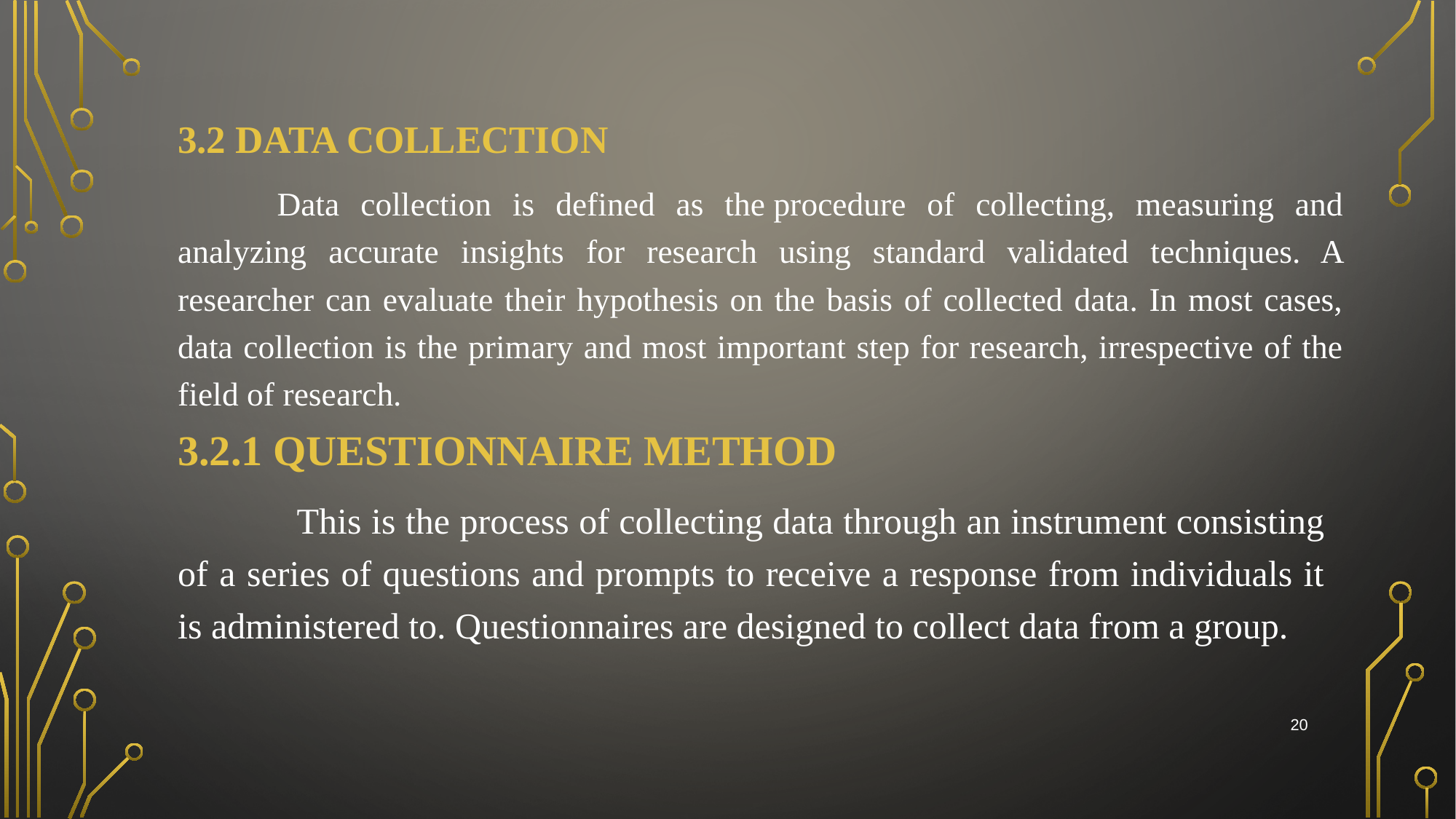

3.2 DATA COLLECTION
	Data collection is defined as the procedure of collecting, measuring and analyzing accurate insights for research using standard validated techniques. A researcher can evaluate their hypothesis on the basis of collected data. In most cases, data collection is the primary and most important step for research, irrespective of the field of research.

3.2.1 QUESTIONNAIRE METHOD
	 This is the process of collecting data through an instrument consisting of a series of questions and prompts to receive a response from individuals it is administered to. Questionnaires are designed to collect data from a group.
20